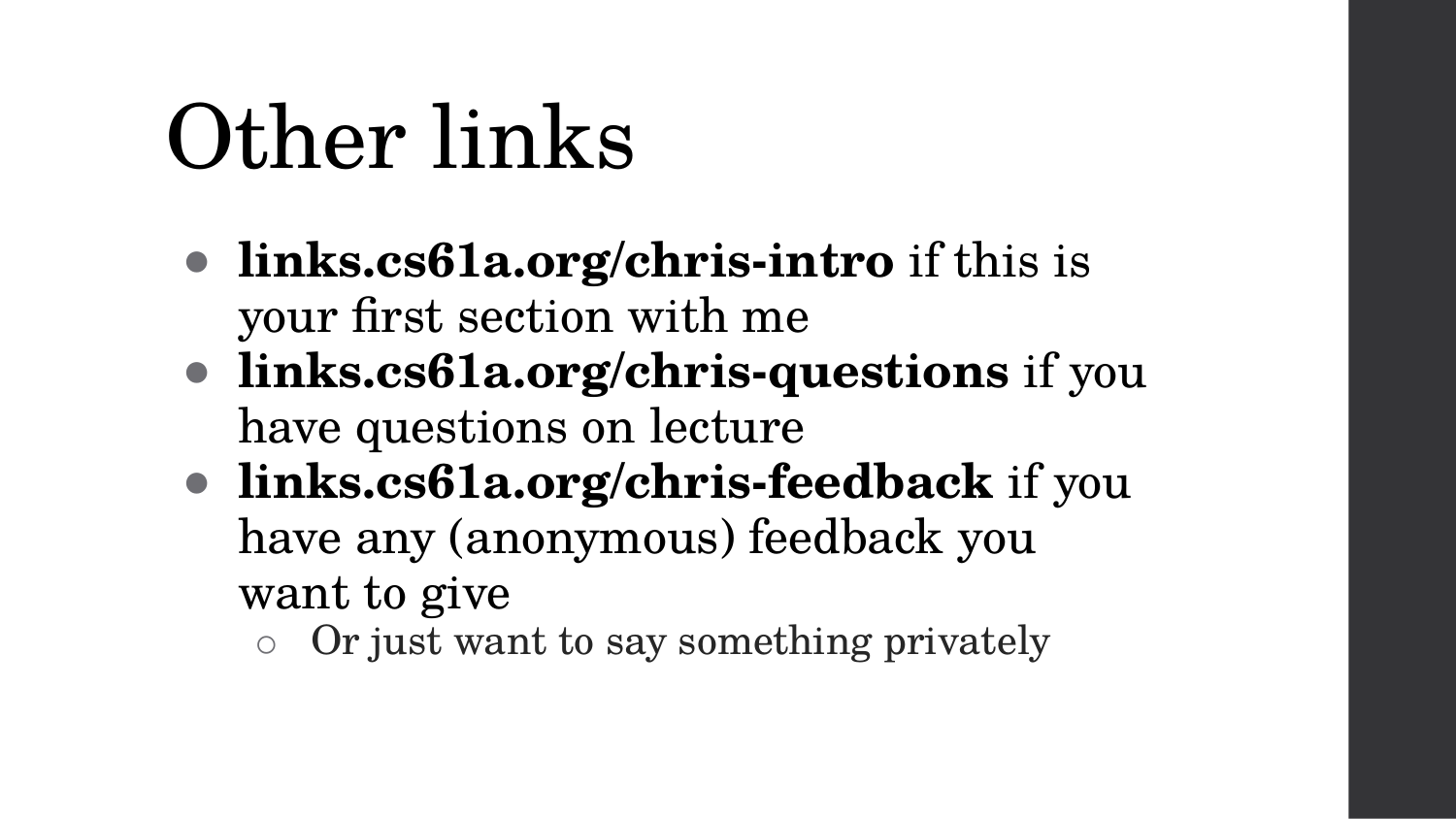

# Other links
links.cs61a.org/chris-intro if this is your first section with me
links.cs61a.org/chris-questions if you have questions on lecture
links.cs61a.org/chris-feedback if you have any (anonymous) feedback you want to give
Or just want to say something privately